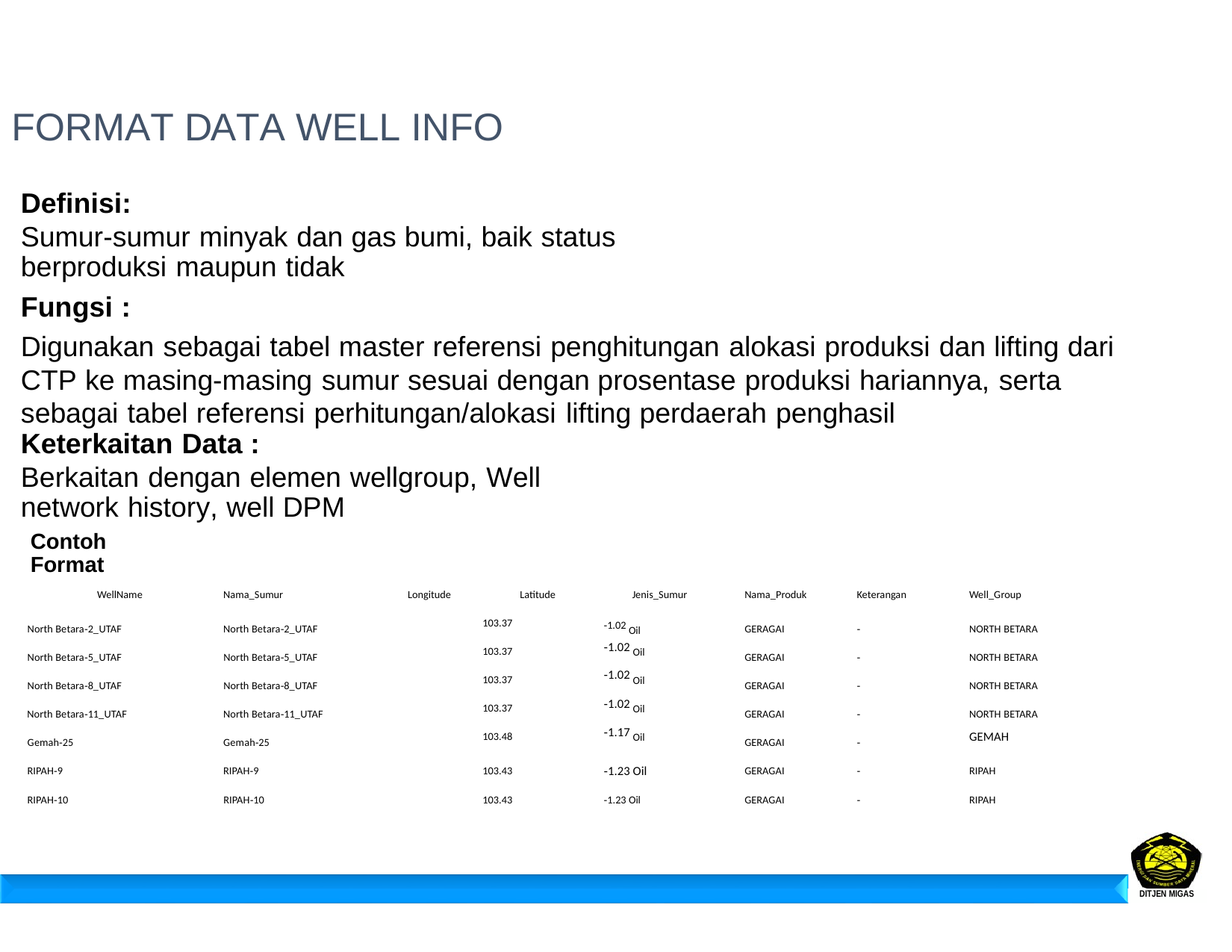

FORMAT DATA WELL INFO
Definisi:
Sumur-sumur minyak dan gas bumi, baik status berproduksi maupun tidak
Fungsi :
Digunakan sebagai tabel master referensi penghitungan alokasi produksi dan lifting dari CTP ke masing-masing sumur sesuai dengan prosentase produksi hariannya, serta sebagai tabel referensi perhitungan/alokasi lifting perdaerah penghasil
Keterkaitan Data :
Berkaitan dengan elemen wellgroup, Well network history, well DPM
Contoh Format

WellName
Nama_Sumur
Longitude
Latitude
Jenis_Sumur
Nama_Produk
Keterangan
Well_Group
103.37
‐1.02 Oil
‐1.02 Oil
‐1.02 Oil
‐1.02 Oil
‐1.17 Oil
‐1.23 Oil
North Betara‐2_UTAF
North Betara‐2_UTAF
GERAGAI
‐
NORTH BETARA
103.37
North Betara‐5_UTAF
North Betara‐5_UTAF
GERAGAI
‐
NORTH BETARA
103.37
North Betara‐8_UTAF
North Betara‐8_UTAF
GERAGAI
‐
NORTH BETARA
103.37
North Betara‐11_UTAF
North Betara‐11_UTAF
GERAGAI
‐
NORTH BETARA
GEMAH
103.48
Gemah‐25
Gemah‐25
GERAGAI
‐
RIPAH‐9
RIPAH‐9
103.43
GERAGAI
‐
RIPAH
RIPAH‐10
RIPAH‐10
103.43
‐1.23 Oil
GERAGAI
‐
RIPAH

DITJEN MIGAS